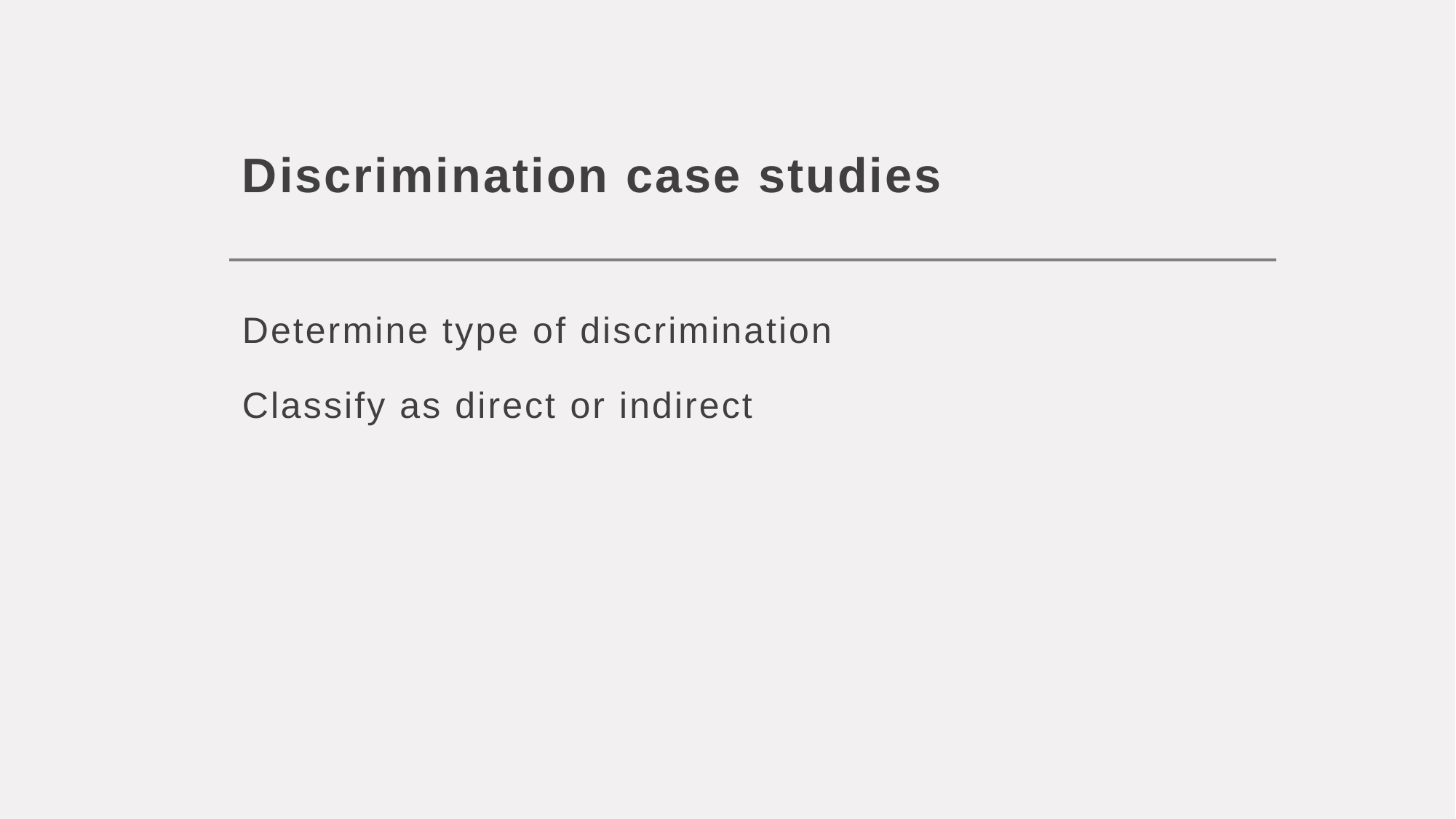

# Discrimination case studies
Determine type of discrimination
Classify as direct or indirect